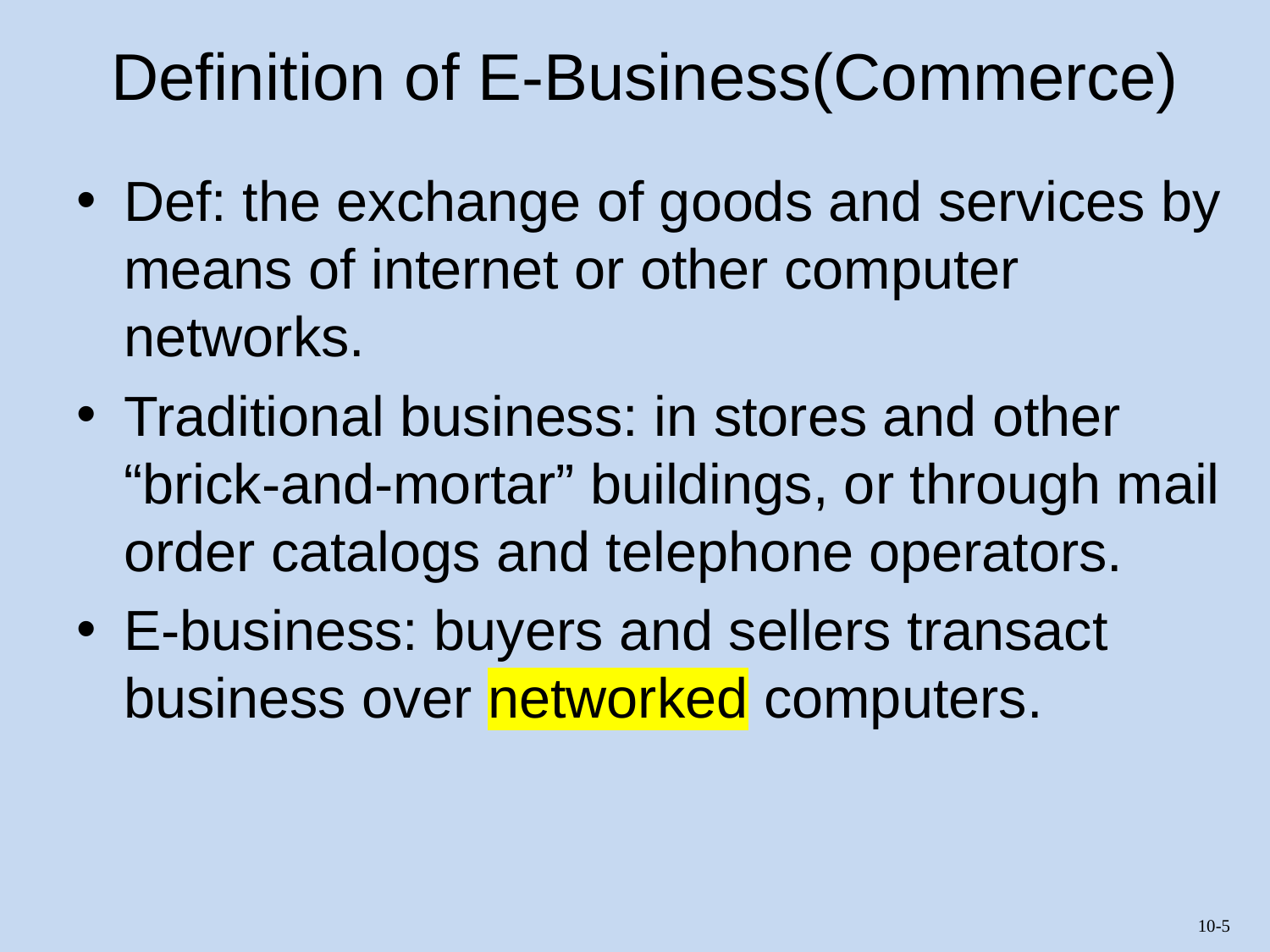

# Definition of E-Business(Commerce)
Def: the exchange of goods and services by means of internet or other computer networks.
Traditional business: in stores and other “brick-and-mortar” buildings, or through mail order catalogs and telephone operators.
E-business: buyers and sellers transact business over networked computers.